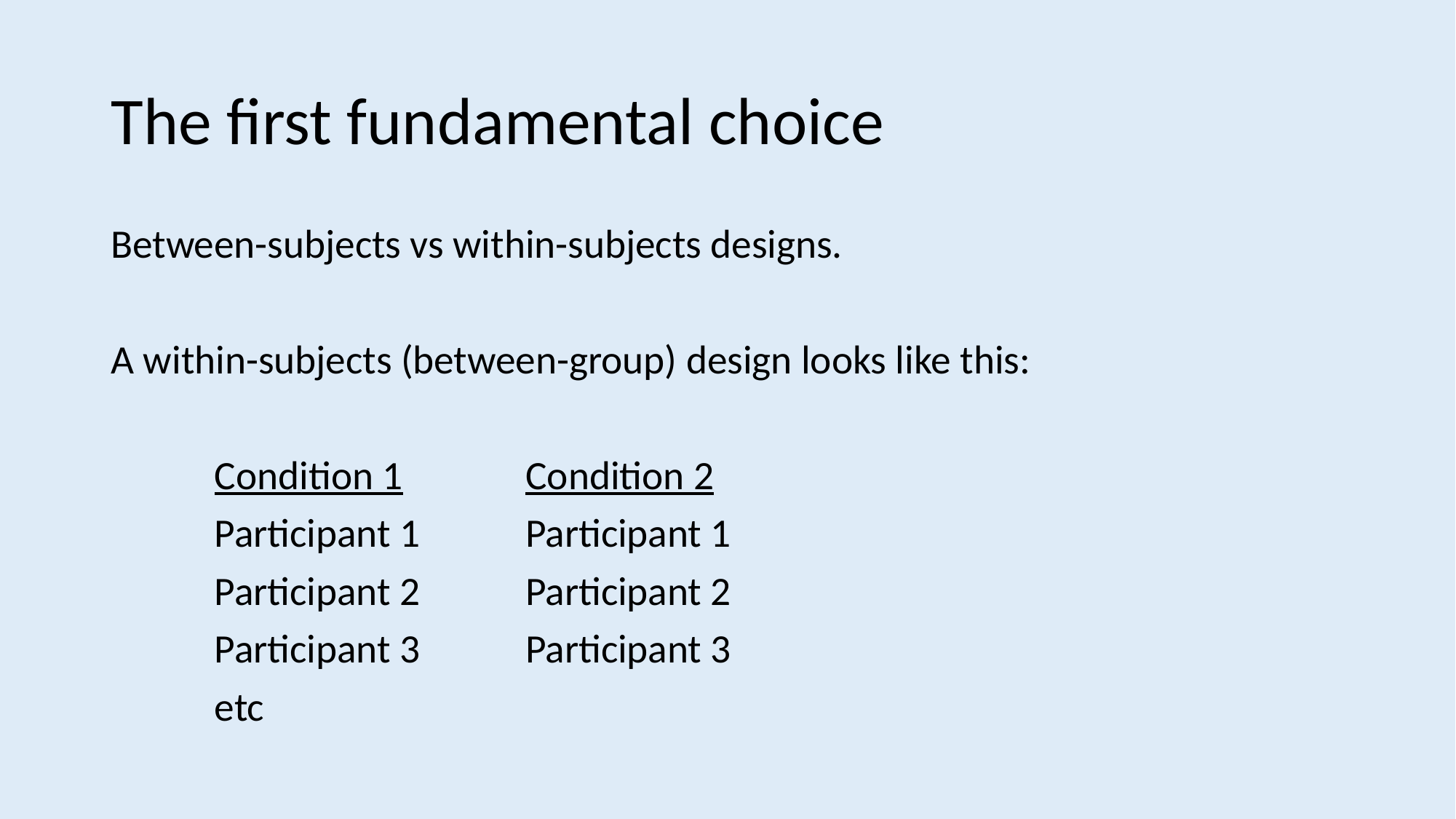

# The first fundamental choice
Between-subjects vs within-subjects designs.

A within-subjects (between-group) design looks like this:

	Condition 1		Condition 2
	Participant 1		Participant 1
	Participant 2		Participant 2
	Participant 3		Participant 3
	etc